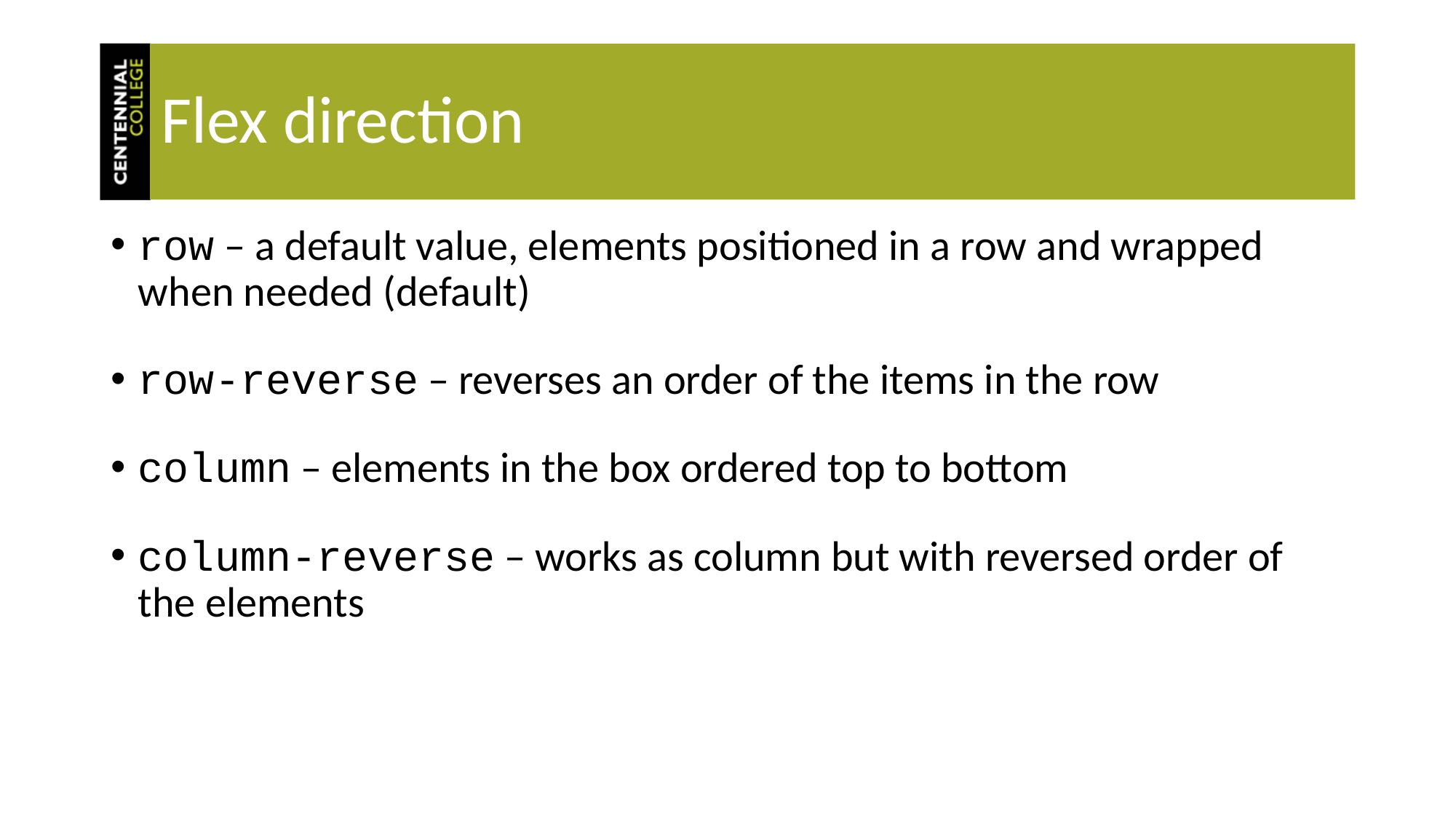

# Flex direction
row – a default value, elements positioned in a row and wrapped when needed (default)
row-reverse – reverses an order of the items in the row
column – elements in the box ordered top to bottom
column-reverse – works as column but with reversed order of the elements